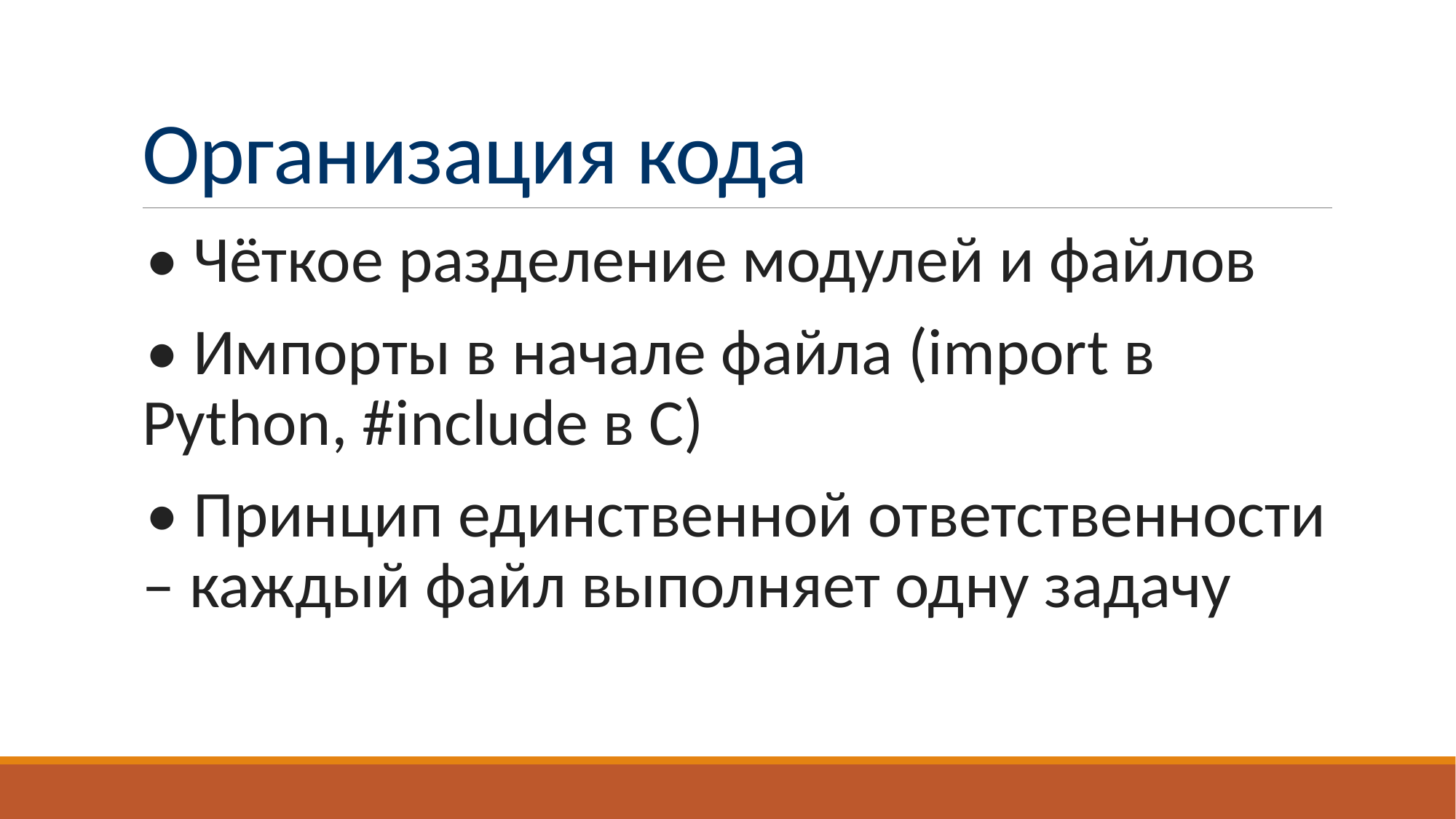

# Организация кода
• Чёткое разделение модулей и файлов
• Импорты в начале файла (import в Python, #include в C)
• Принцип единственной ответственности – каждый файл выполняет одну задачу